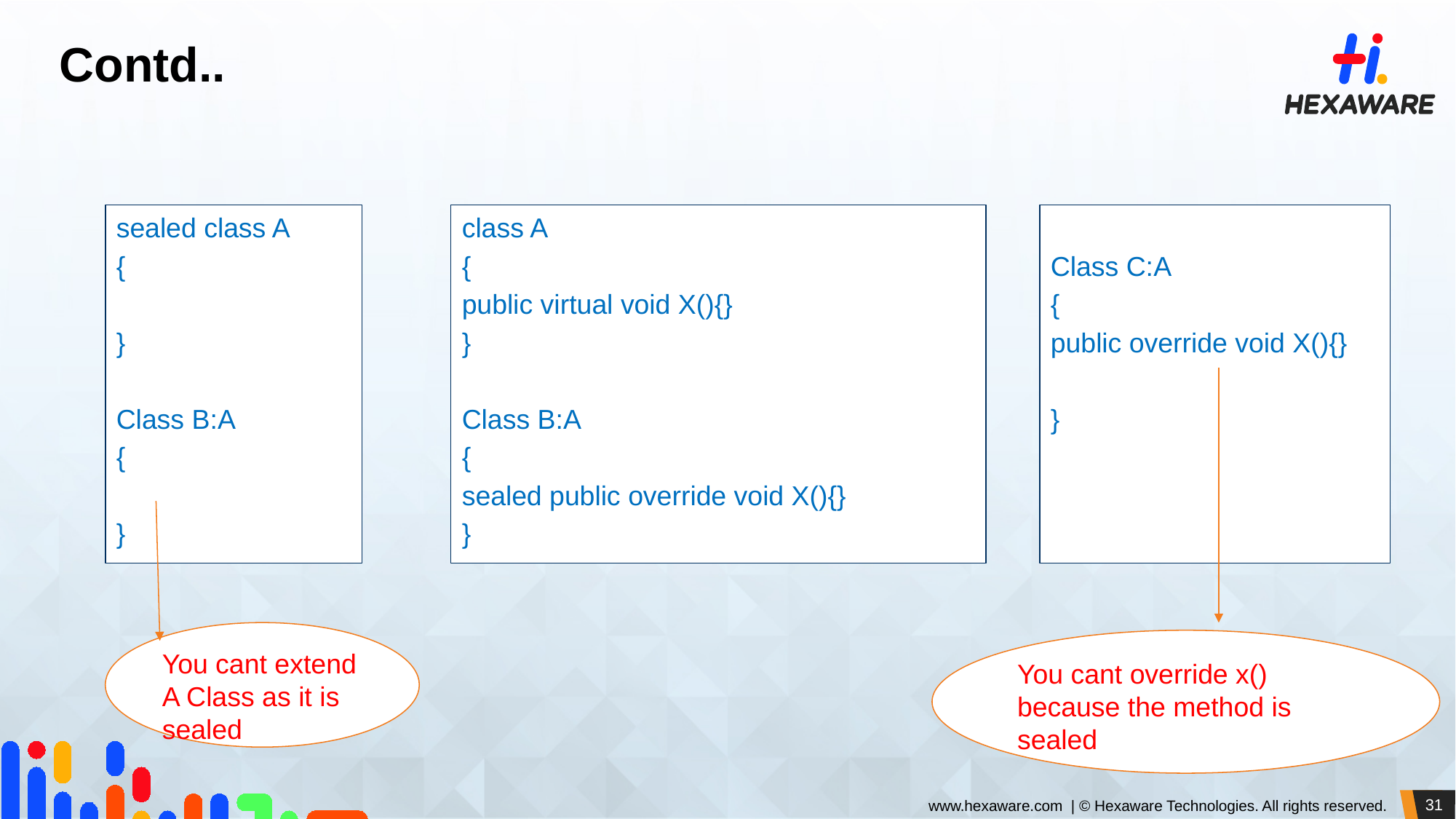

# Contd..

class A
{
public virtual void X(){}
}

Class B:A
{
sealed public override void X(){}
}

sealed class A
{

}

Class B:A
{

}

Class C:A
{
public override void X(){}

}
You cant extend A Class as it is sealed
You cant override x() because the method is sealed